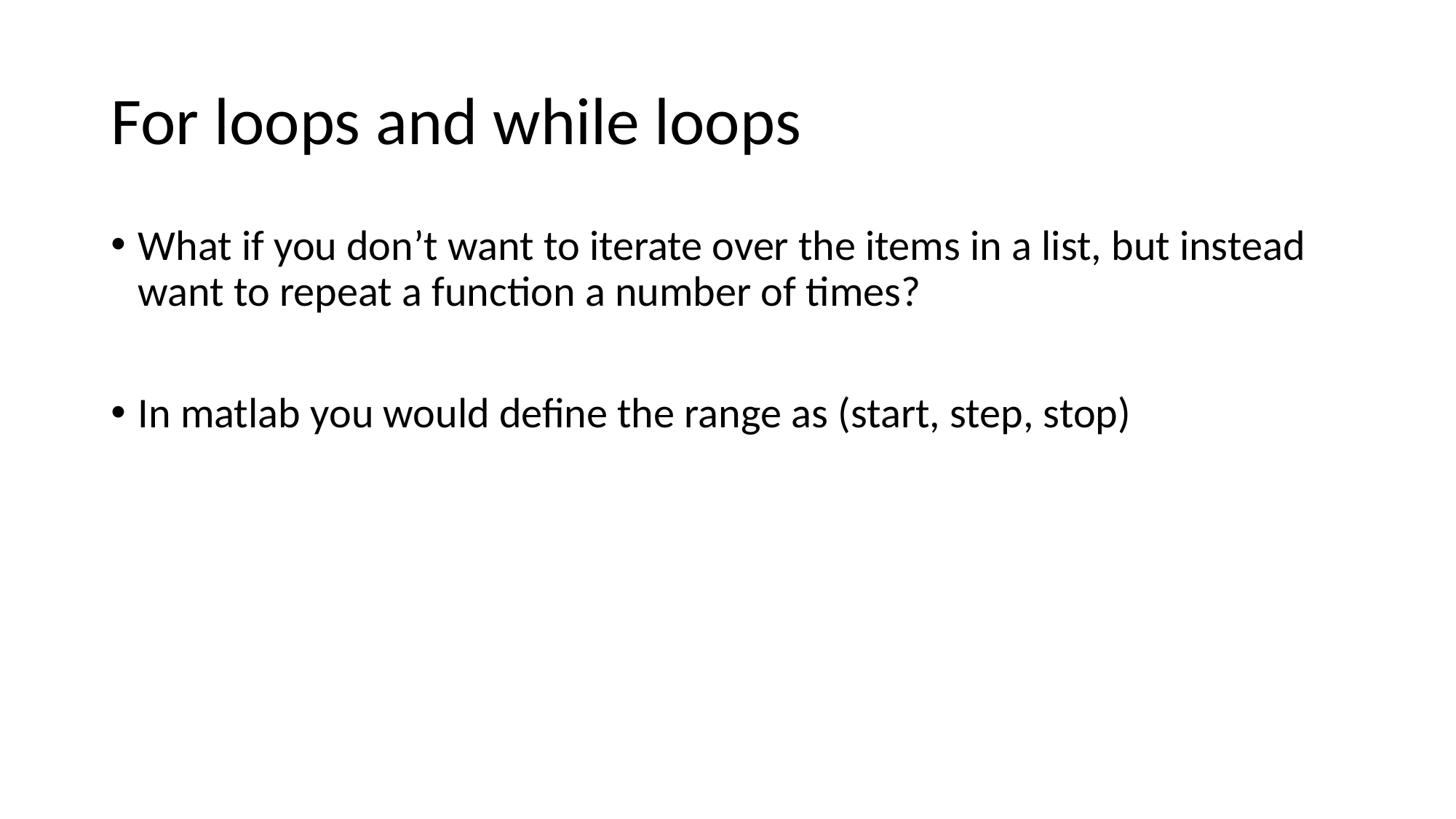

# For loops and while loops
What if you don’t want to iterate over the items in a list, but instead want to repeat a function a number of times?

In matlab you would define the range as (start, step, stop)